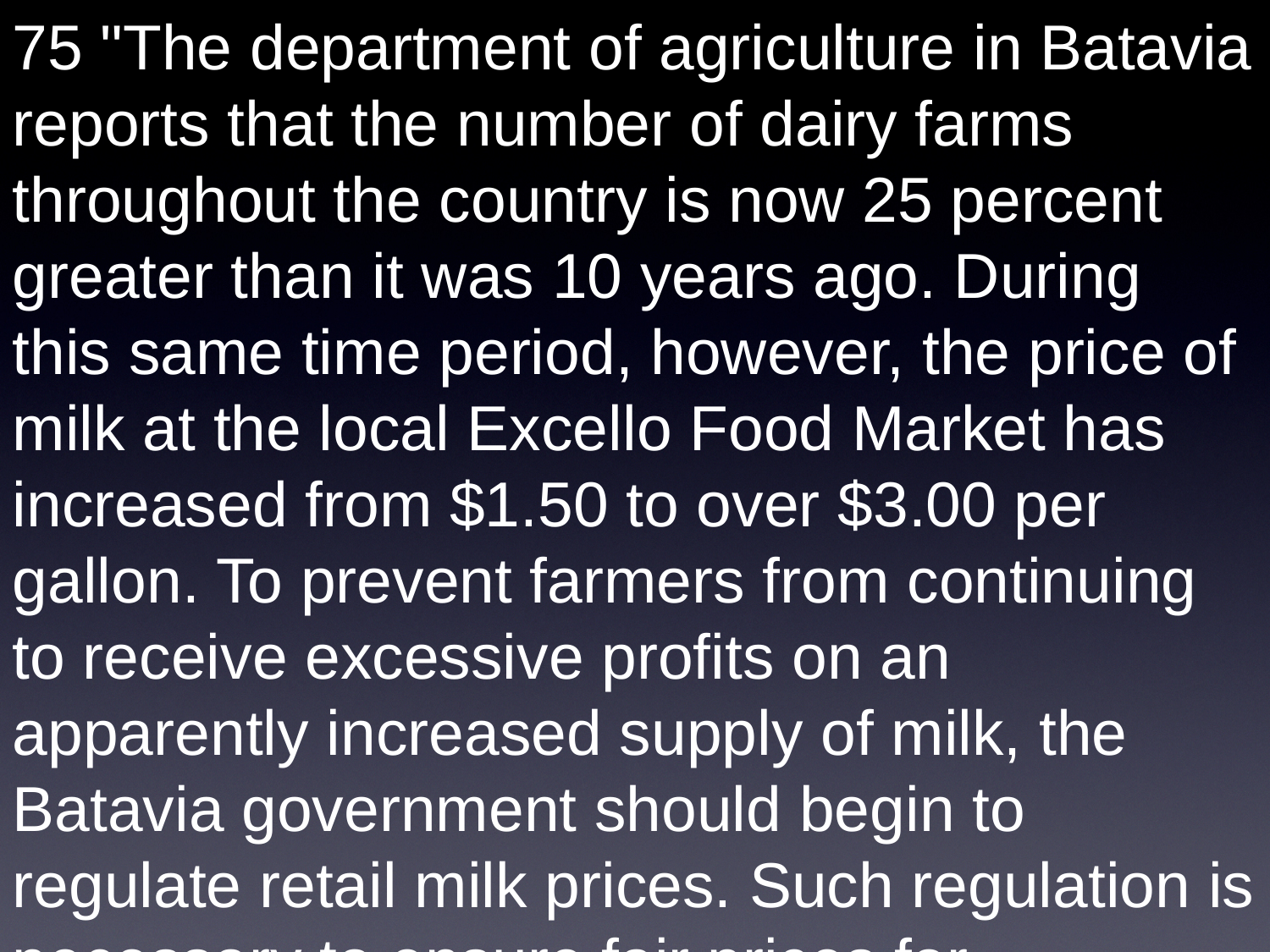

75 "The department of agriculture in Batavia reports that the number of dairy farms throughout the country is now 25 percent greater than it was 10 years ago. During this same time period, however, the price of milk at the local Excello Food Market has increased from $1.50 to over $3.00 per gallon. To prevent farmers from continuing to receive excessive profits on an apparently increased supply of milk, the Batavia government should begin to regulate retail milk prices. Such regulation is necessary to ensure fair prices for consumers.“